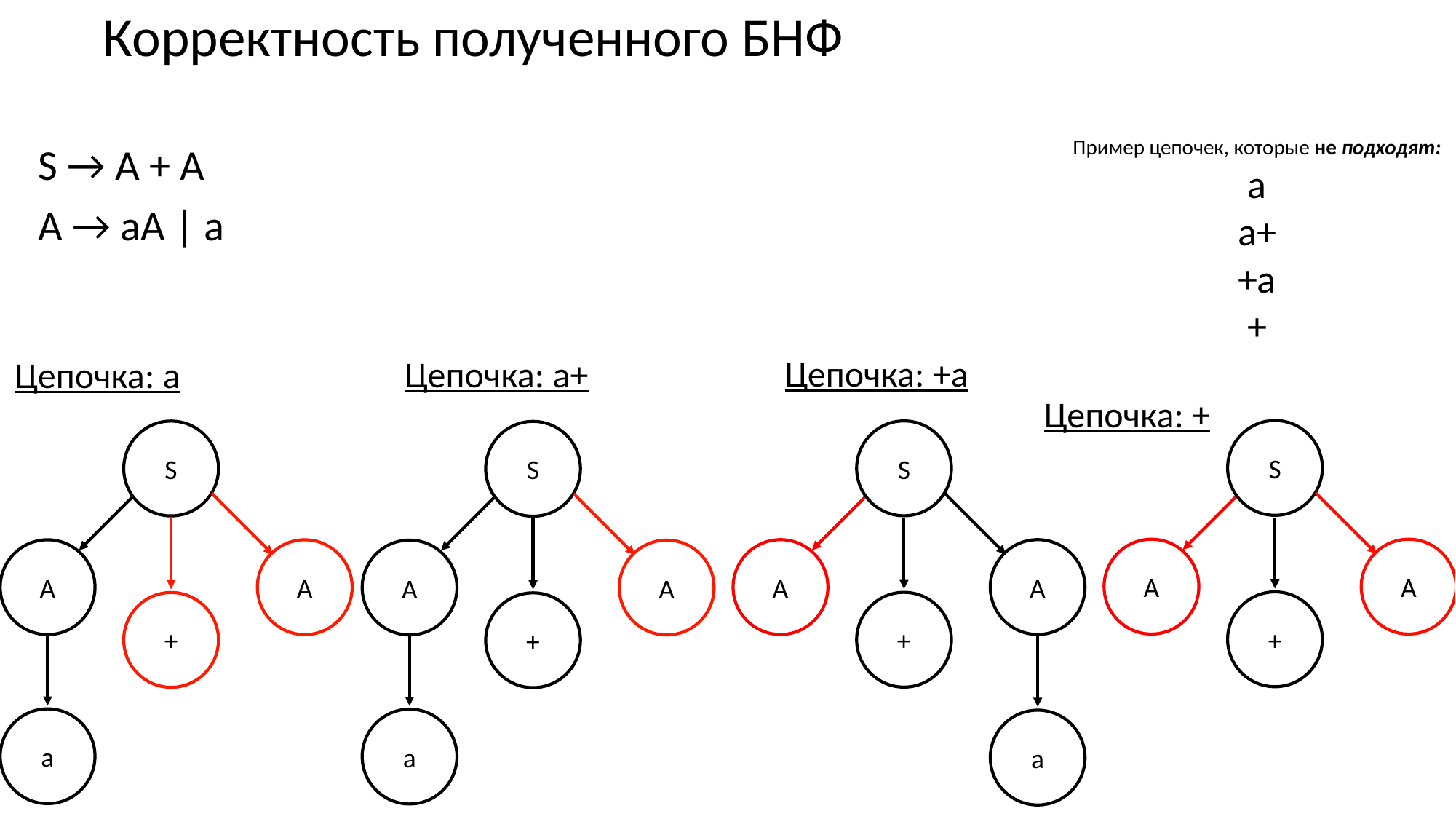

Корректность полученного БНФ
Пример цепочек, которые не подходят:
a
a+
+a
+
S → A + A
A → aA | a
Цепочка: +a
Цепочка: a+
Цепочка: a
Цепочка: +
S
S
S
S

A
A
A
A
A
A
A
A
+
+
+
+

a
a
a